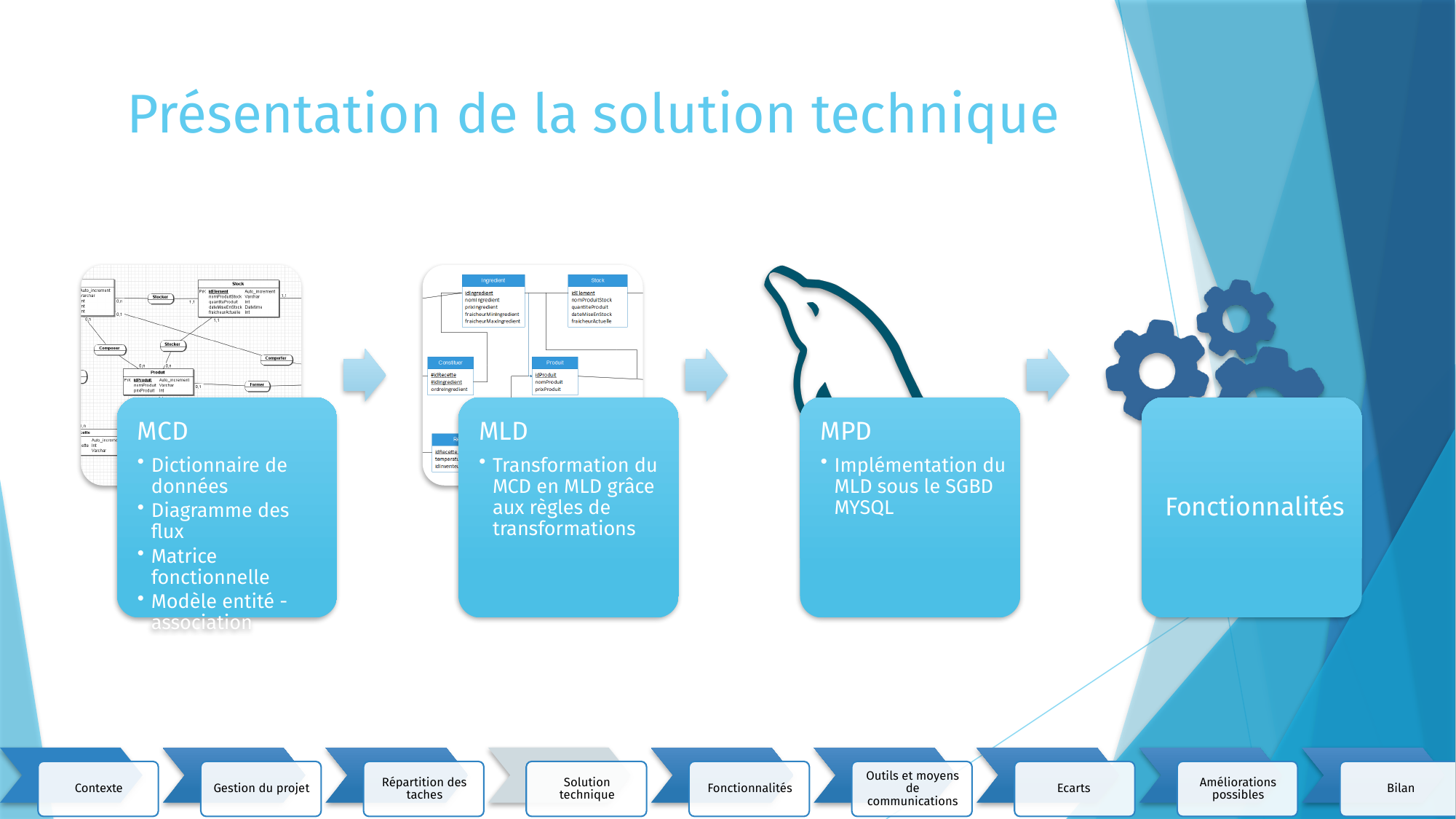

# Présentation de la solution technique
MCD
Dictionnaire de données
Diagramme des flux
Matrice fonctionnelle
Modèle entité - association

MLD
Transformation du MCD en MLD grâce aux règles de transformations

MPD
Implémentation du MLD sous le SGBD MYSQL

Fonctionnalités
Contexte
Gestion du projet
Répartition des taches
Solution technique
Fonctionnalités
Outils et moyens de communications
Ecarts
Améliorations possibles
Bilan